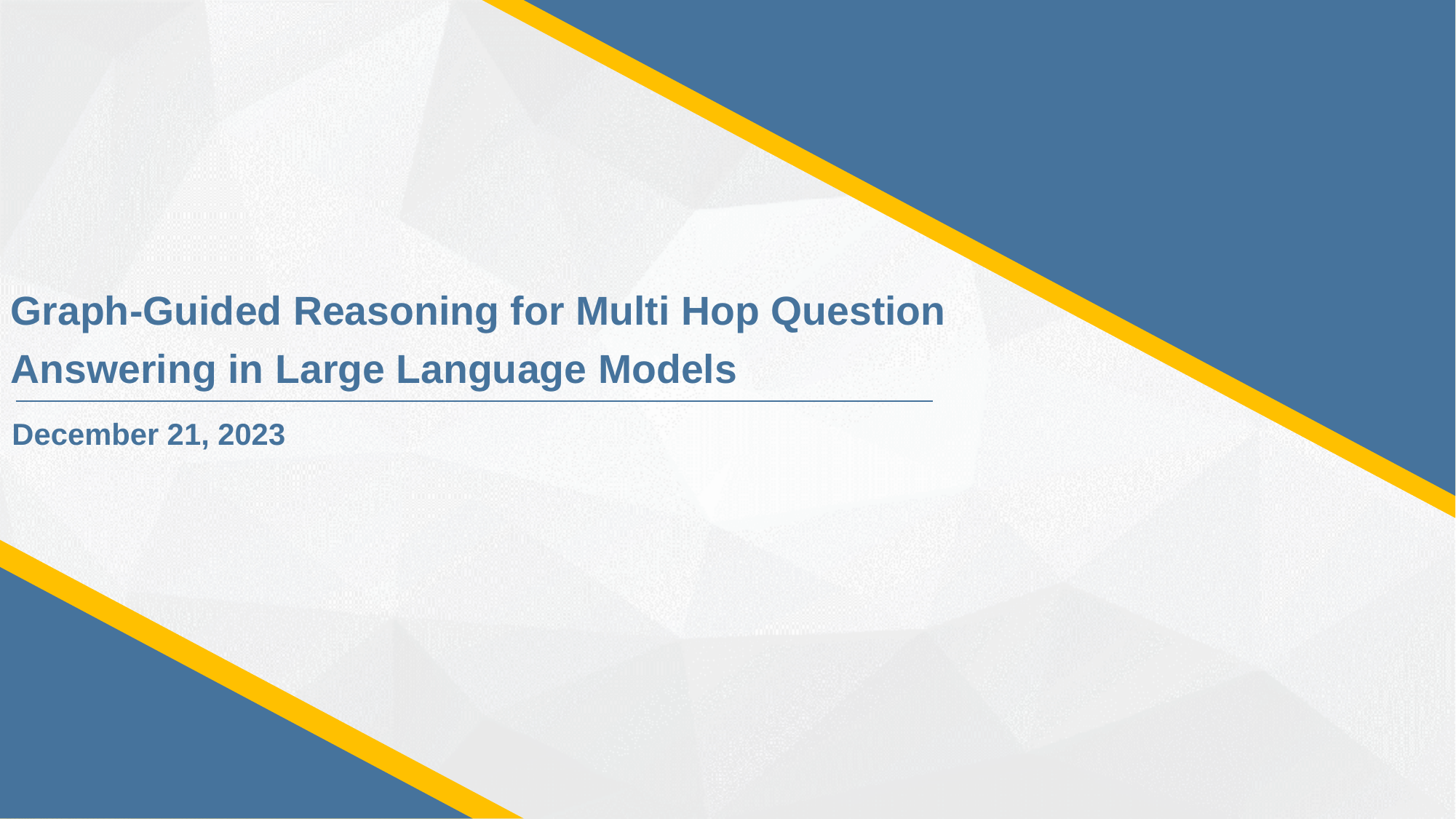

# Graph-Guided Reasoning for Multi Hop Question Answering in Large Language Models
December 21, 2023